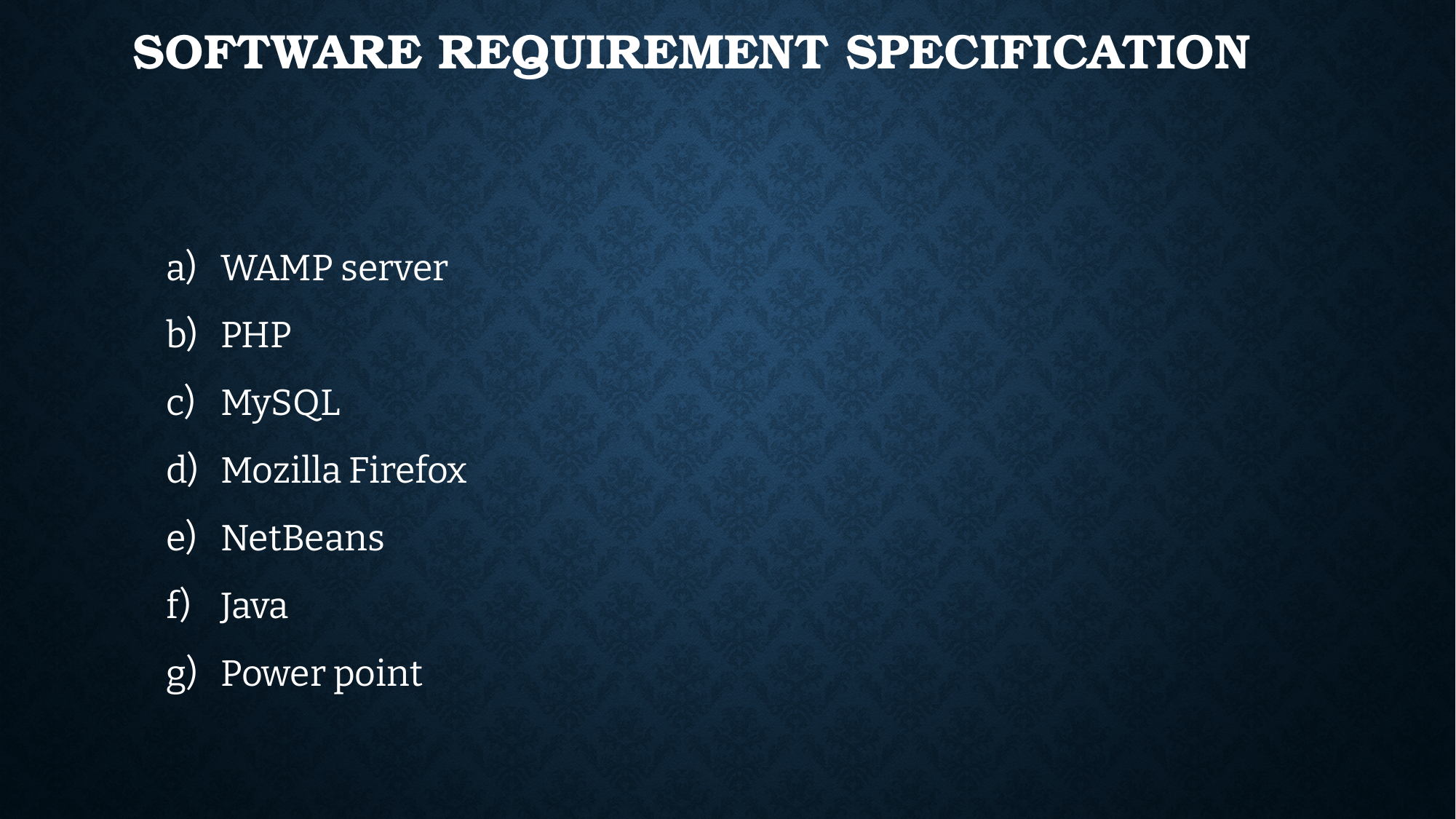

# Software requirement specification
WAMP server
PHP
MySQL
Mozilla Firefox
NetBeans
Java
Power point